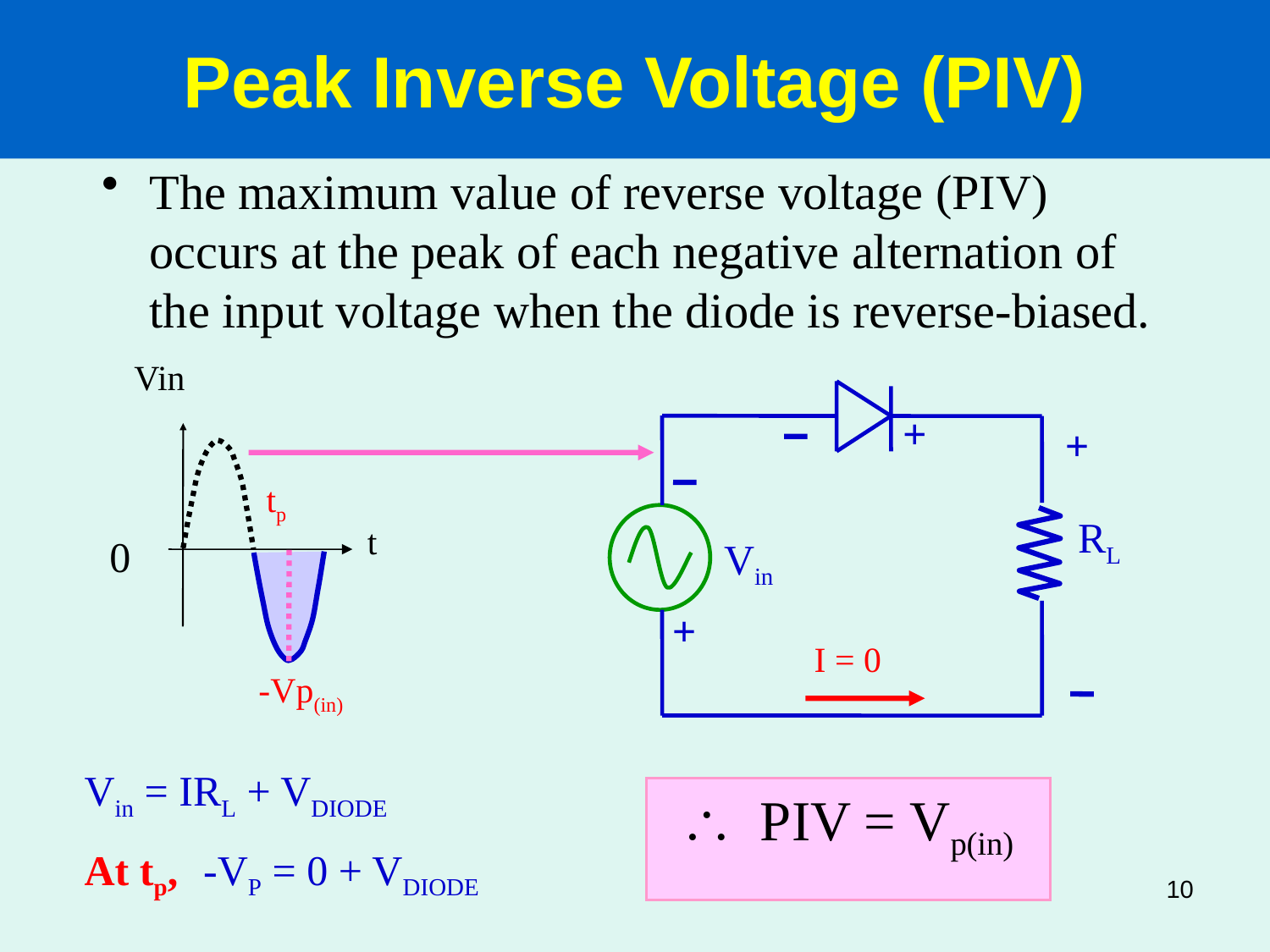

Peak Inverse Voltage (PIV)
The maximum value of reverse voltage (PIV) occurs at the peak of each negative alternation of the input voltage when the diode is reverse-biased.
Vin

tp
t
0

-Vp(in)

+
+

RL

Vin

+

I = 0

Vin = IRL + VDIODE
At tp, 	   -VP = 0 + VDIODE
∴  PIV = Vp(in)

10